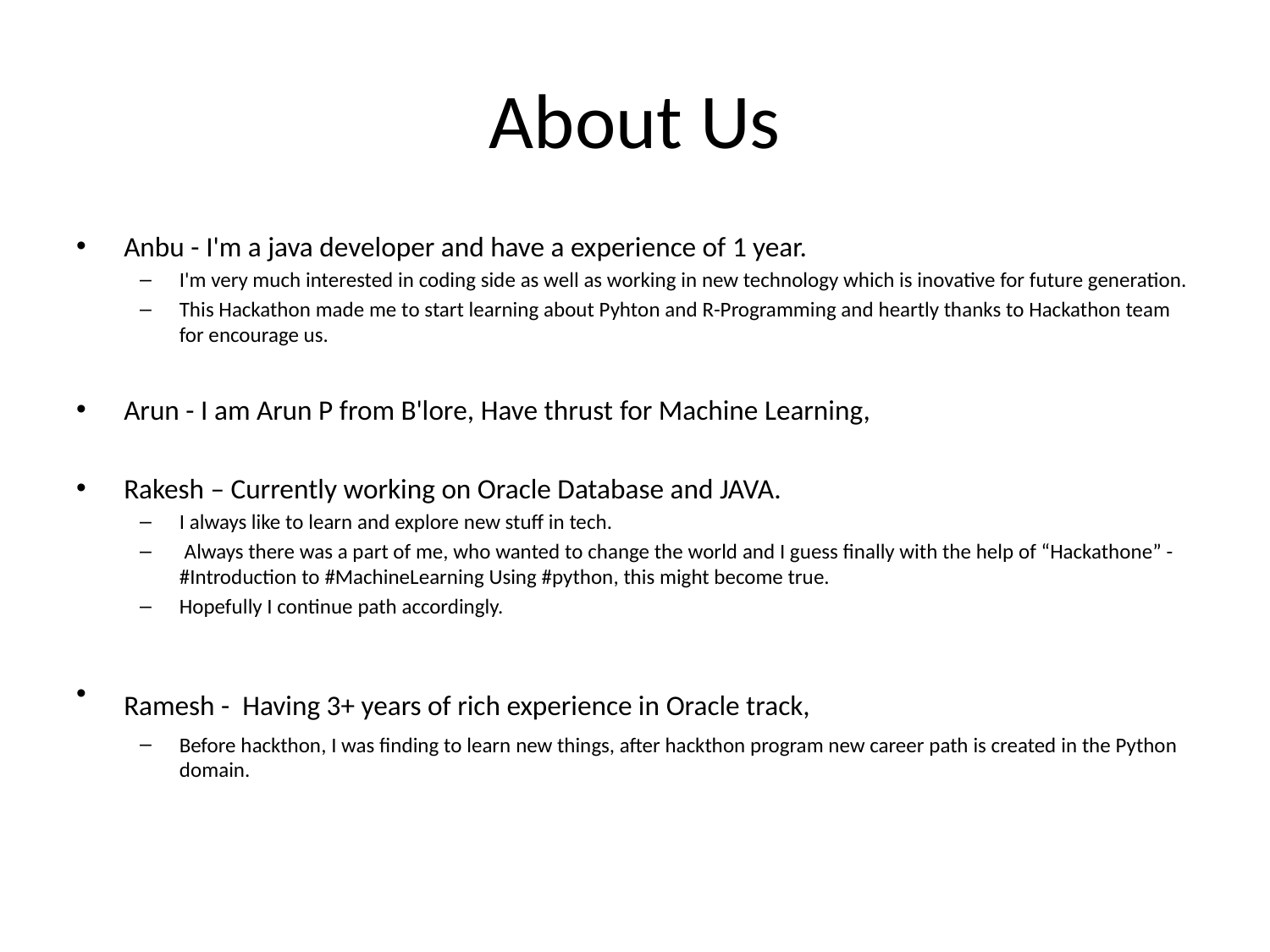

# About Us
Anbu - I'm a java developer and have a experience of 1 year.
I'm very much interested in coding side as well as working in new technology which is inovative for future generation.
This Hackathon made me to start learning about Pyhton and R-Programming and heartly thanks to Hackathon team for encourage us.

Arun - I am Arun P from B'lore, Have thrust for Machine Learning,

Rakesh – Currently working on Oracle Database and JAVA.
I always like to learn and explore new stuff in tech.
 Always there was a part of me, who wanted to change the world and I guess finally with the help of “Hackathone” - #Introduction to #MachineLearning Using #python, this might become true.
Hopefully I continue path accordingly.

Ramesh - Having 3+ years of rich experience in Oracle track,
Before hackthon, I was finding to learn new things, after hackthon program new career path is created in the Python domain.